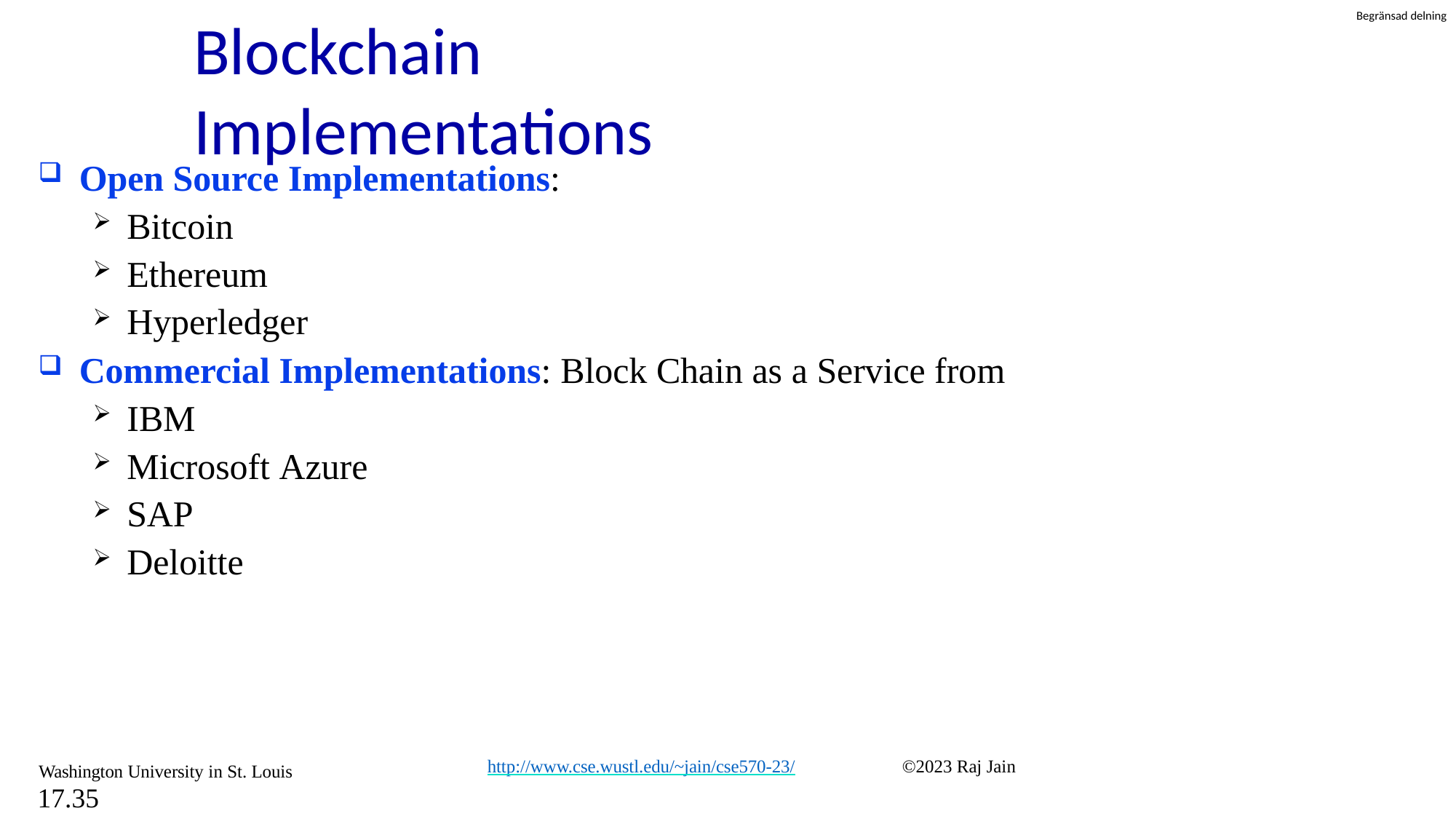

# Blockchain Implementations
Open Source Implementations:
Bitcoin
Ethereum
Hyperledger
Commercial Implementations: Block Chain as a Service from
IBM
Microsoft Azure
SAP
Deloitte
©2023 Raj Jain
http://www.cse.wustl.edu/~jain/cse570-23/
Washington University in St. Louis
17.35